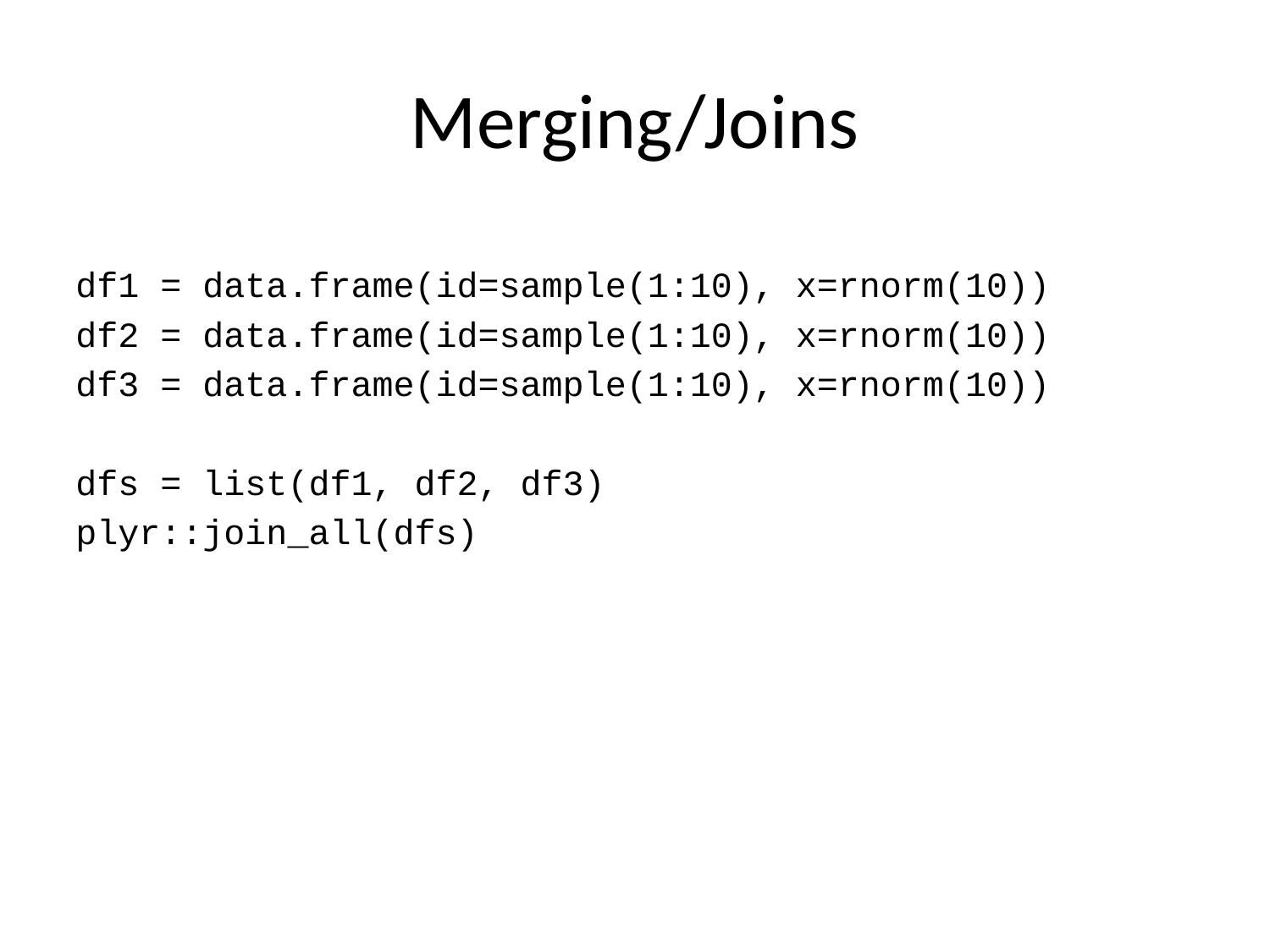

# Merging/Joins
df1 = data.frame(id=sample(1:10), x=rnorm(10))
df2 = data.frame(id=sample(1:10), x=rnorm(10))
df3 = data.frame(id=sample(1:10), x=rnorm(10))

dfs = list(df1, df2, df3)
plyr::join_all(dfs)